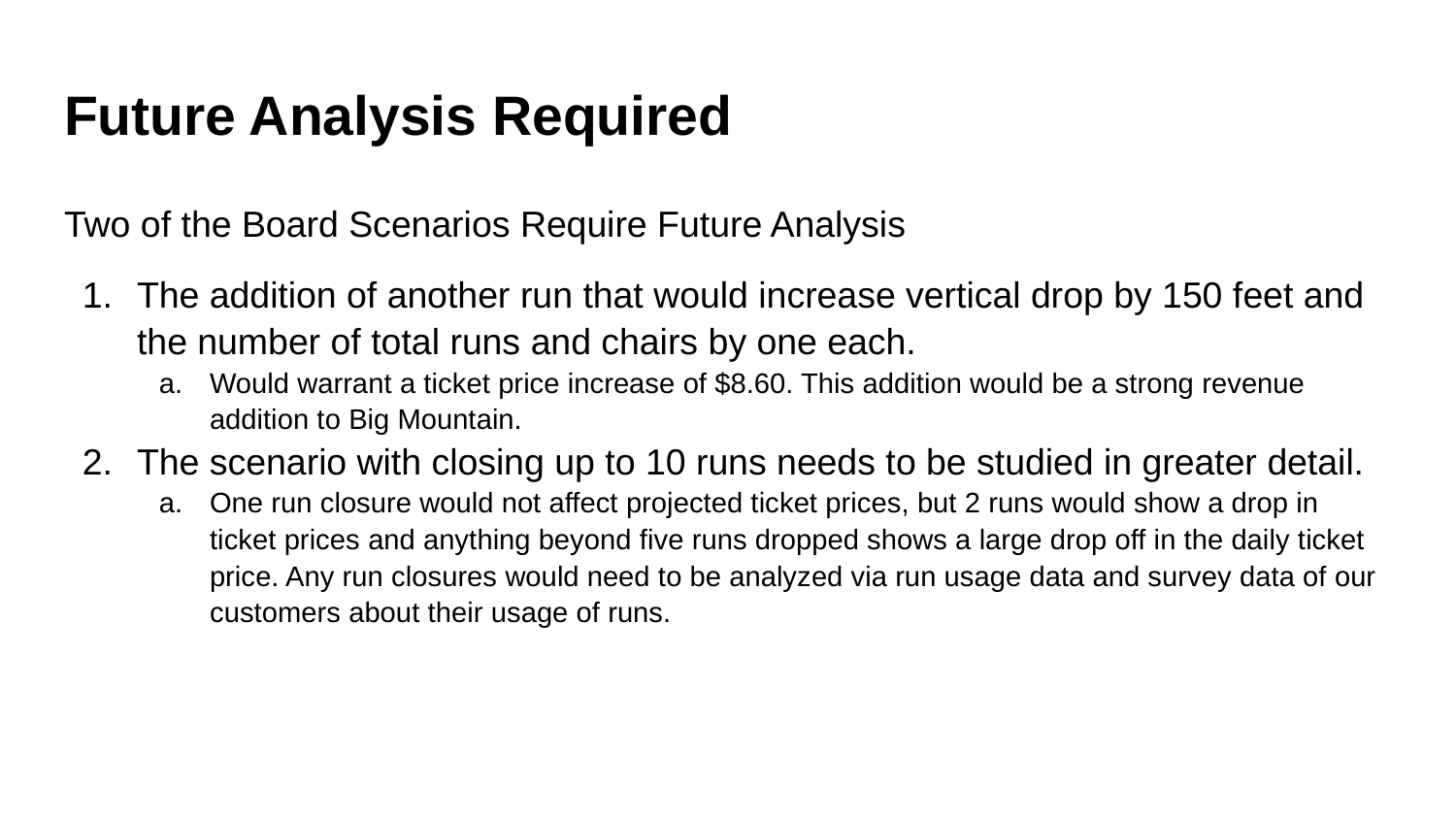

# Future Analysis Required
Two of the Board Scenarios Require Future Analysis
The addition of another run that would increase vertical drop by 150 feet and the number of total runs and chairs by one each.
Would warrant a ticket price increase of $8.60. This addition would be a strong revenue addition to Big Mountain.
The scenario with closing up to 10 runs needs to be studied in greater detail.
One run closure would not affect projected ticket prices, but 2 runs would show a drop in ticket prices and anything beyond five runs dropped shows a large drop off in the daily ticket price. Any run closures would need to be analyzed via run usage data and survey data of our customers about their usage of runs.